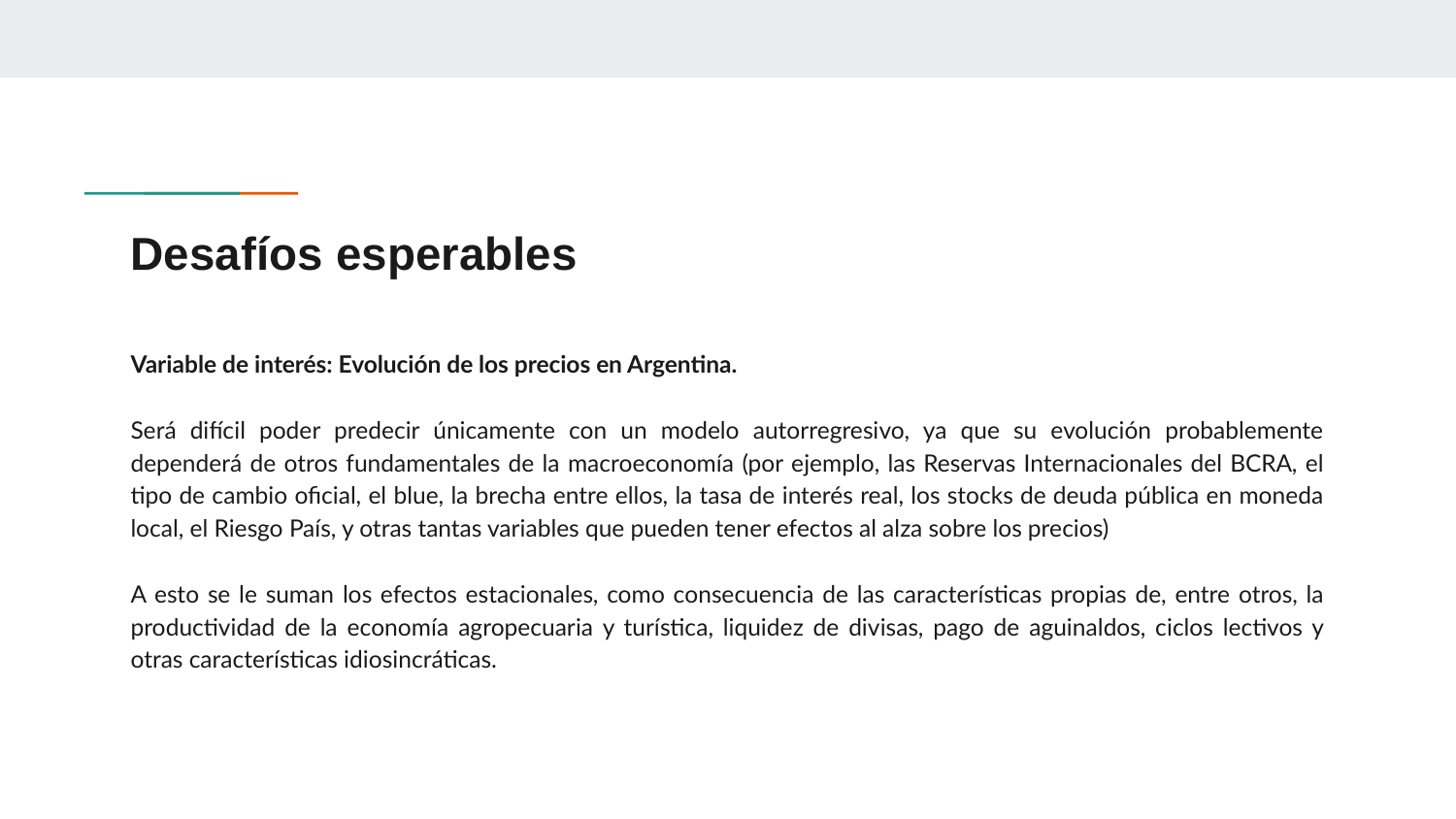

# Desafíos esperables
Variable de interés: Evolución de los precios en Argentina.

Será difícil poder predecir únicamente con un modelo autorregresivo, ya que su evolución probablemente dependerá de otros fundamentales de la macroeconomía (por ejemplo, las Reservas Internacionales del BCRA, el tipo de cambio oficial, el blue, la brecha entre ellos, la tasa de interés real, los stocks de deuda pública en moneda local, el Riesgo País, y otras tantas variables que pueden tener efectos al alza sobre los precios)

A esto se le suman los efectos estacionales, como consecuencia de las características propias de, entre otros, la productividad de la economía agropecuaria y turística, liquidez de divisas, pago de aguinaldos, ciclos lectivos y otras características idiosincráticas.